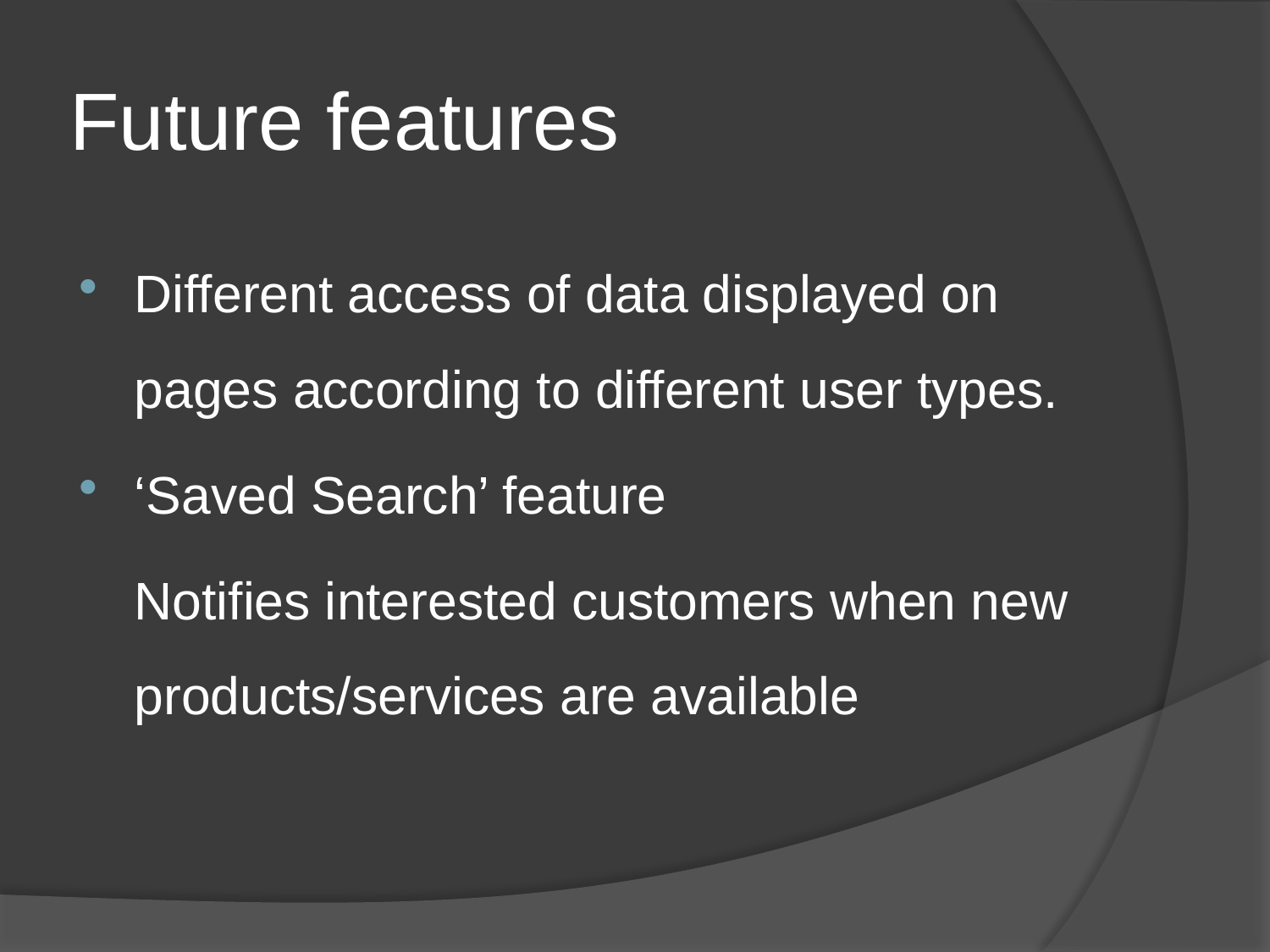

# Future features
Different access of data displayed on pages according to different user types.
‘Saved Search’ feature
	Notifies interested customers when new products/services are available